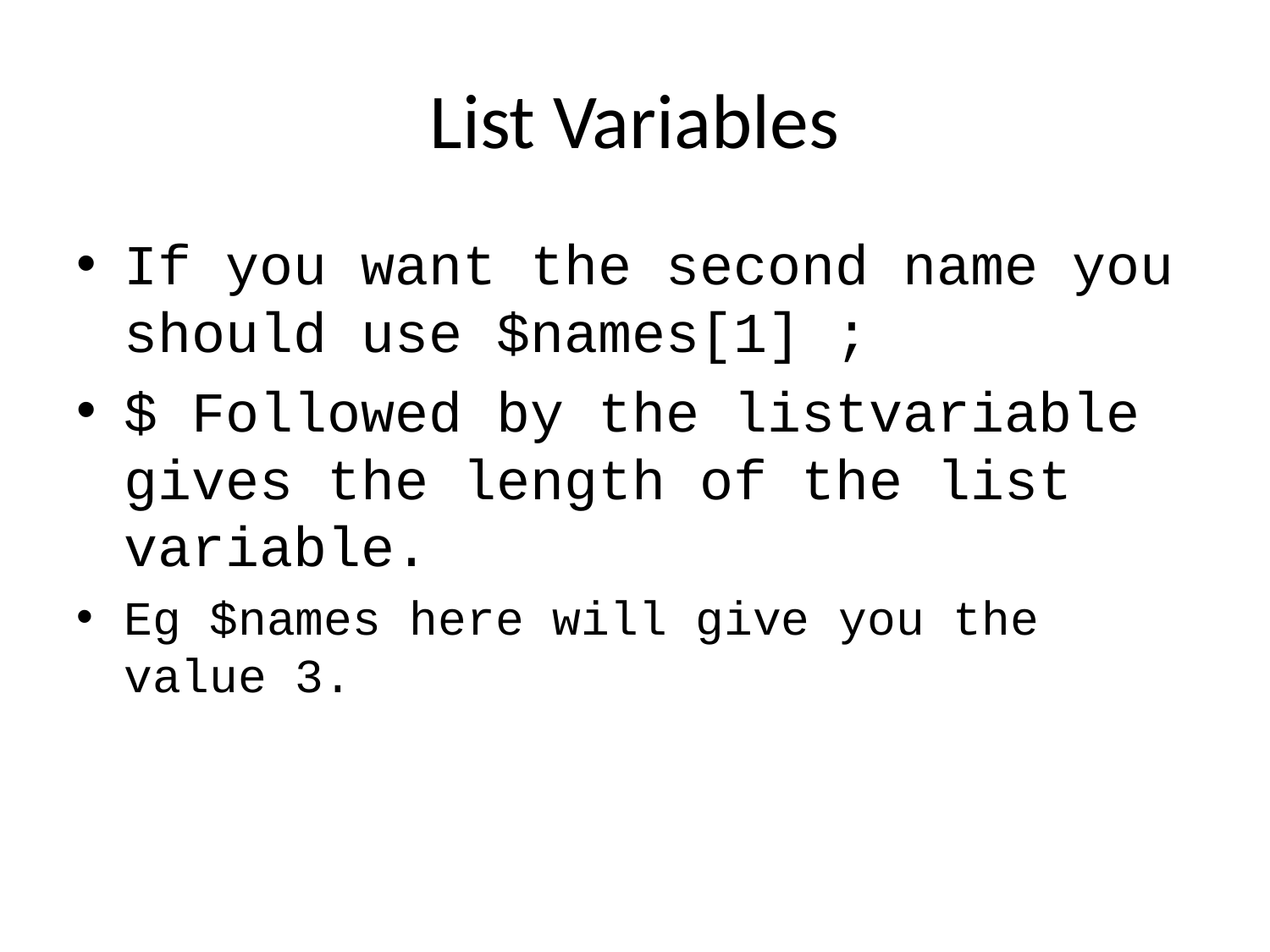

# List Variables
If you want the second name you should use $names[1] ;
$ Followed by the listvariable gives the length of the list variable.
Eg $names here will give you the value 3.